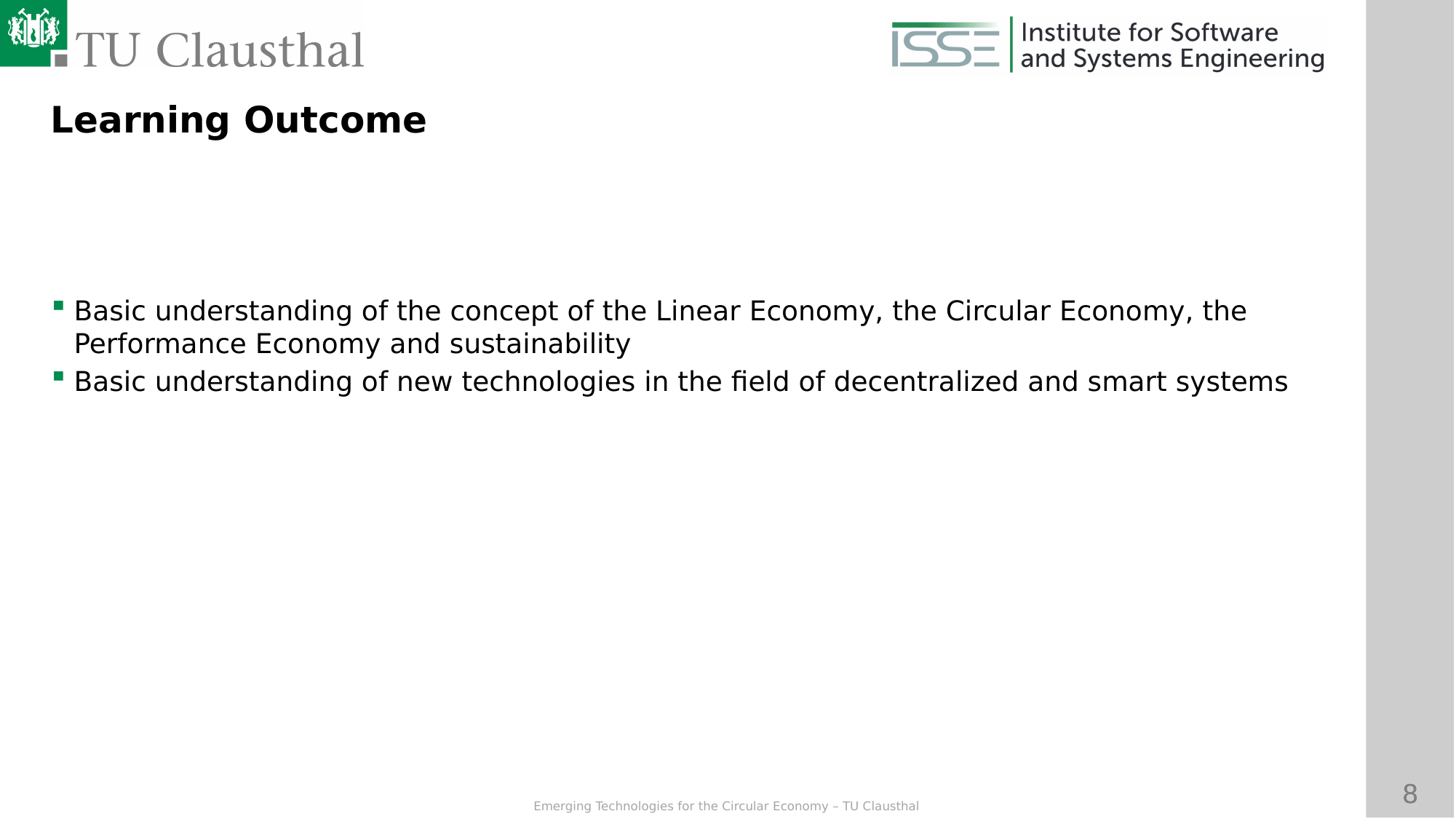

Learning Outcome
Basic understanding of the concept of the Linear Economy, the Circular Economy, the Performance Economy and sustainability
Basic understanding of new technologies in the field of decentralized and smart systems